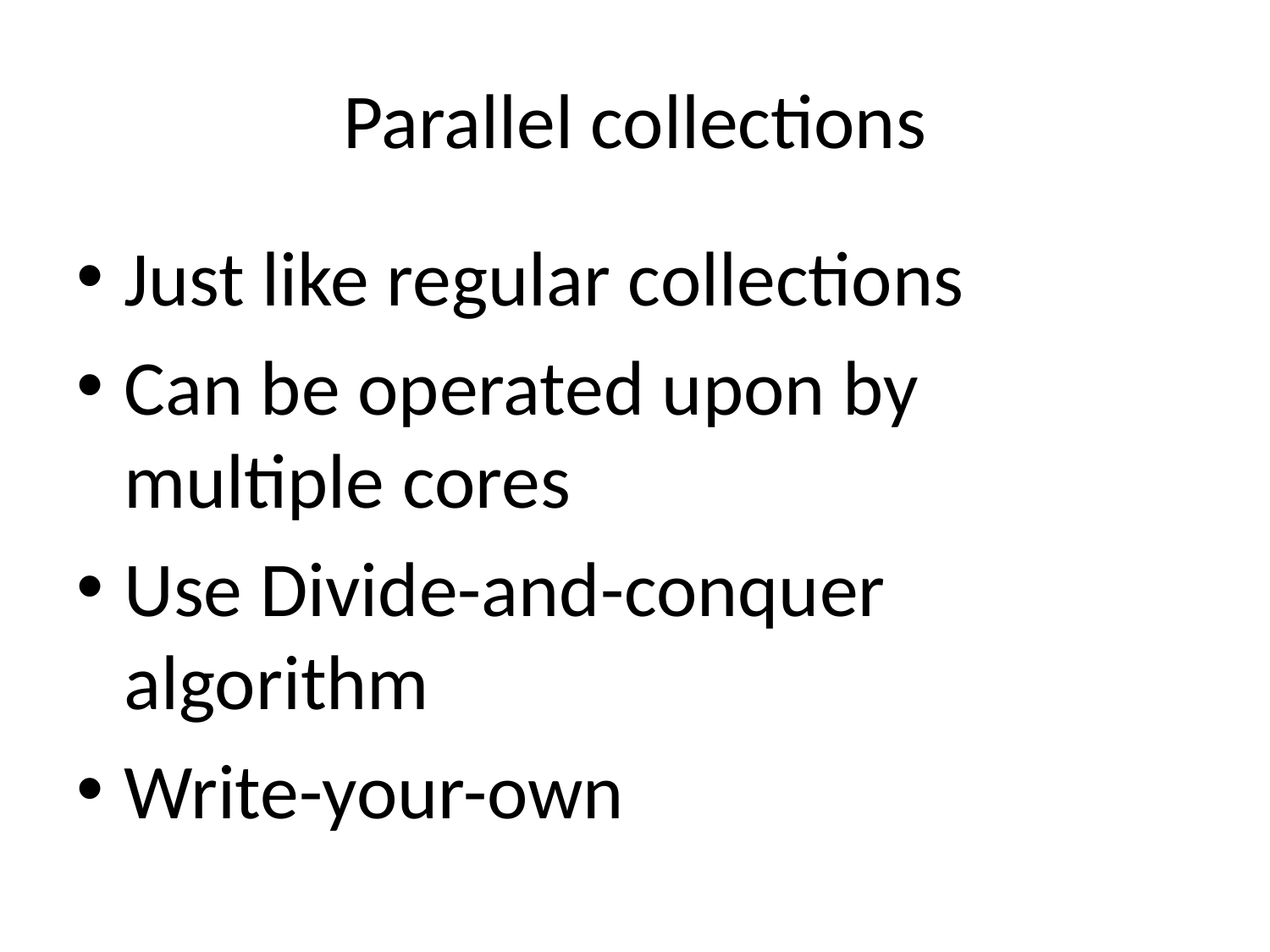

# Parallel collections
Just like regular collections
Can be operated upon by multiple cores
Use Divide-and-conquer algorithm
Write-your-own